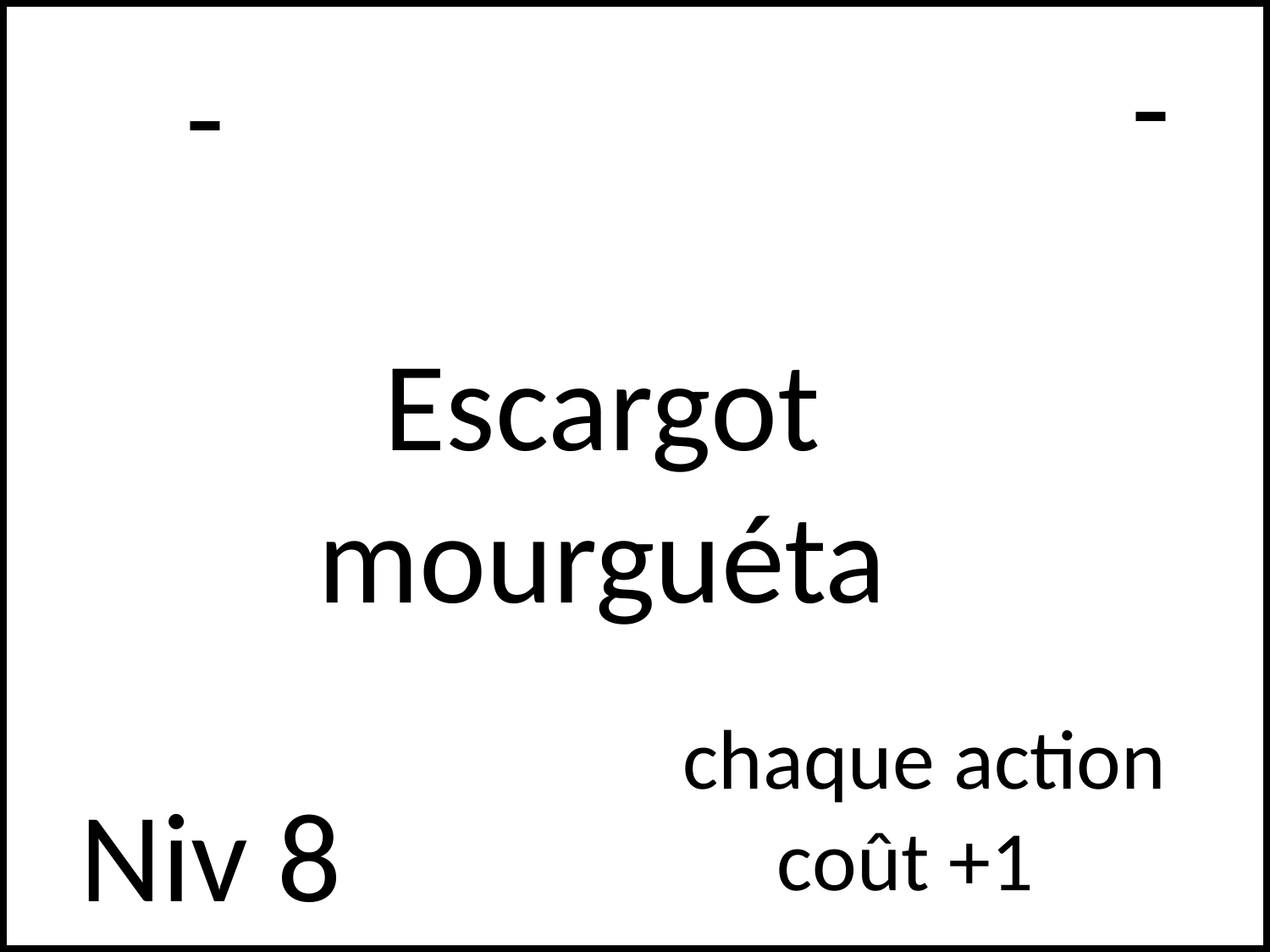

# -
-
Escargot mourguéta
 chaque action coût +1
Niv 8